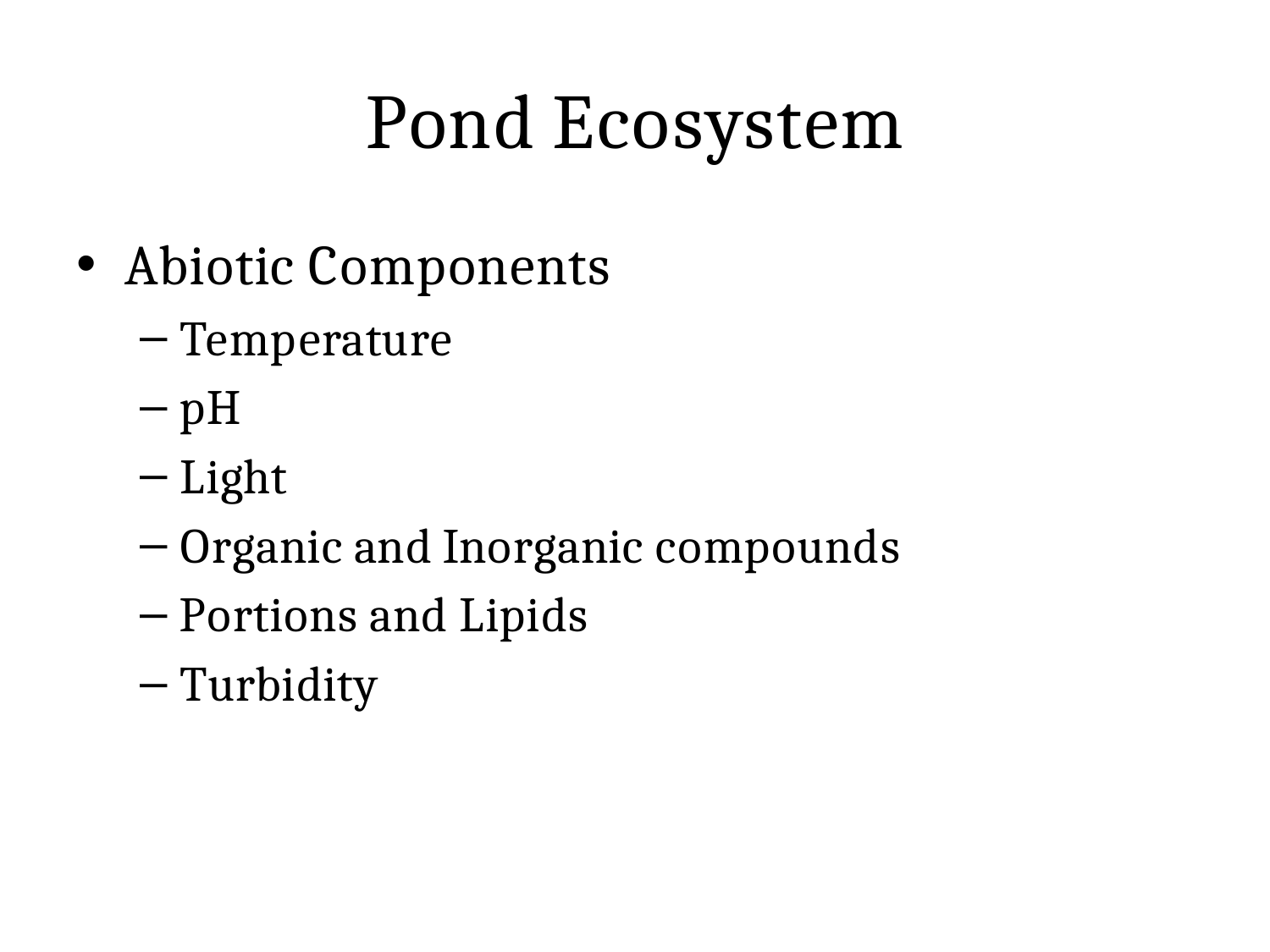

# Pond Ecosystem
Abiotic Components
Temperature
pH
Light
Organic and Inorganic compounds
Portions and Lipids
Turbidity